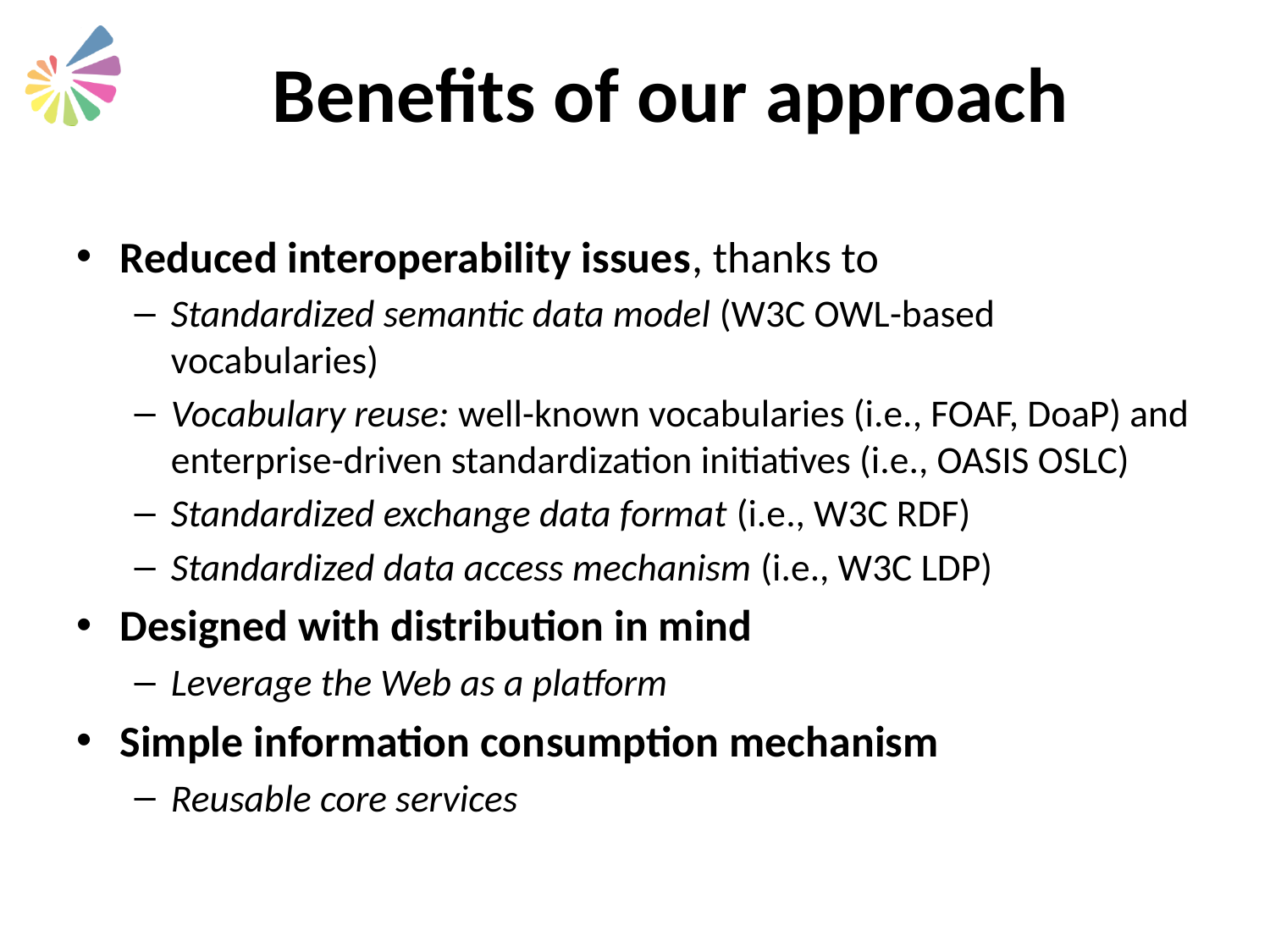

# Benefits of our approach
Reduced interoperability issues, thanks to
Standardized semantic data model (W3C OWL-based vocabularies)
Vocabulary reuse: well-known vocabularies (i.e., FOAF, DoaP) and enterprise-driven standardization initiatives (i.e., OASIS OSLC)
Standardized exchange data format (i.e., W3C RDF)
Standardized data access mechanism (i.e., W3C LDP)
Designed with distribution in mind
Leverage the Web as a platform
Simple information consumption mechanism
Reusable core services